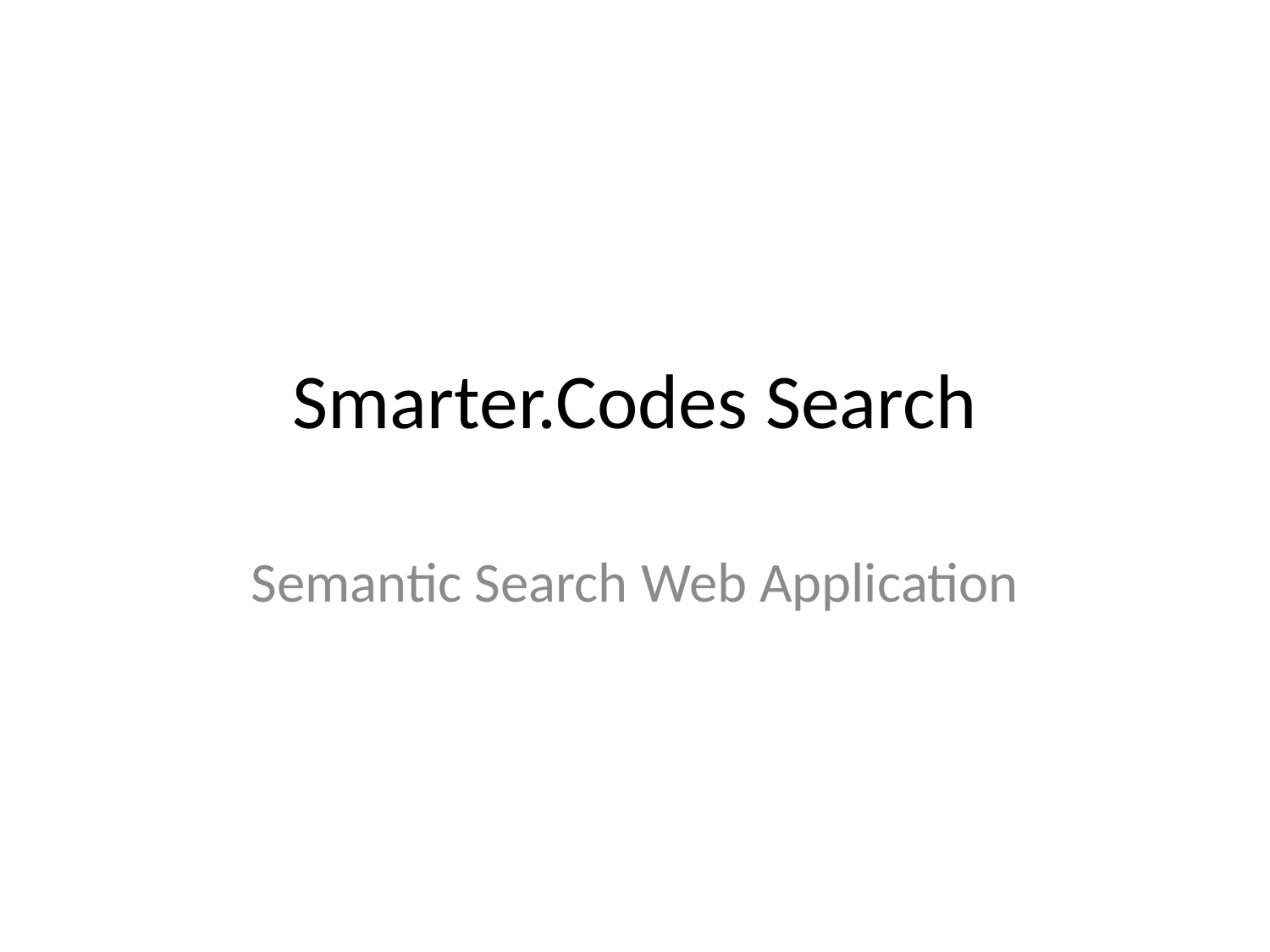

# Smarter.Codes Search
Semantic Search Web Application